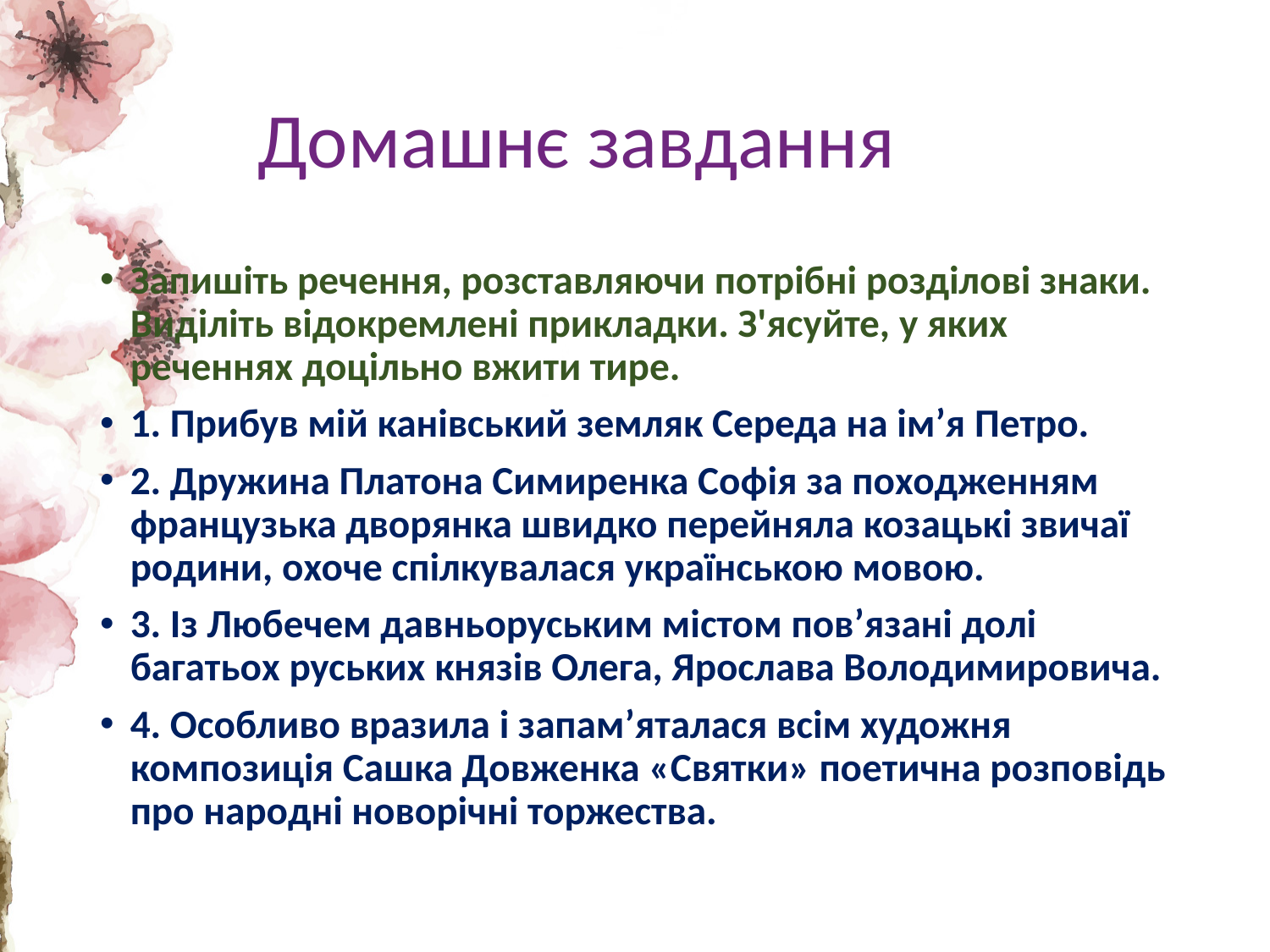

# Домашнє завдання
Запишіть речення, розставляючи потрібні розділові знаки. Виділіть відокремлені прикладки. З'ясуйте, у яких реченнях доцільно вжити тире.
1. Прибув мій канівський земляк Середа на ім’я Петро.
2. Дружина Платона Симиренка Софія за походженням французька дворянка швидко перейняла козацькі звичаї родини, охоче спілкувалася українською мовою.
3. Із Любечем давньоруським містом пов’язані долі багатьох руських князів Олега, Ярослава Володимировича.
4. Особливо вразила і запам’яталася всім художня композиція Сашка Довженка «Святки» поетична розповідь про народні новорічні торжества.